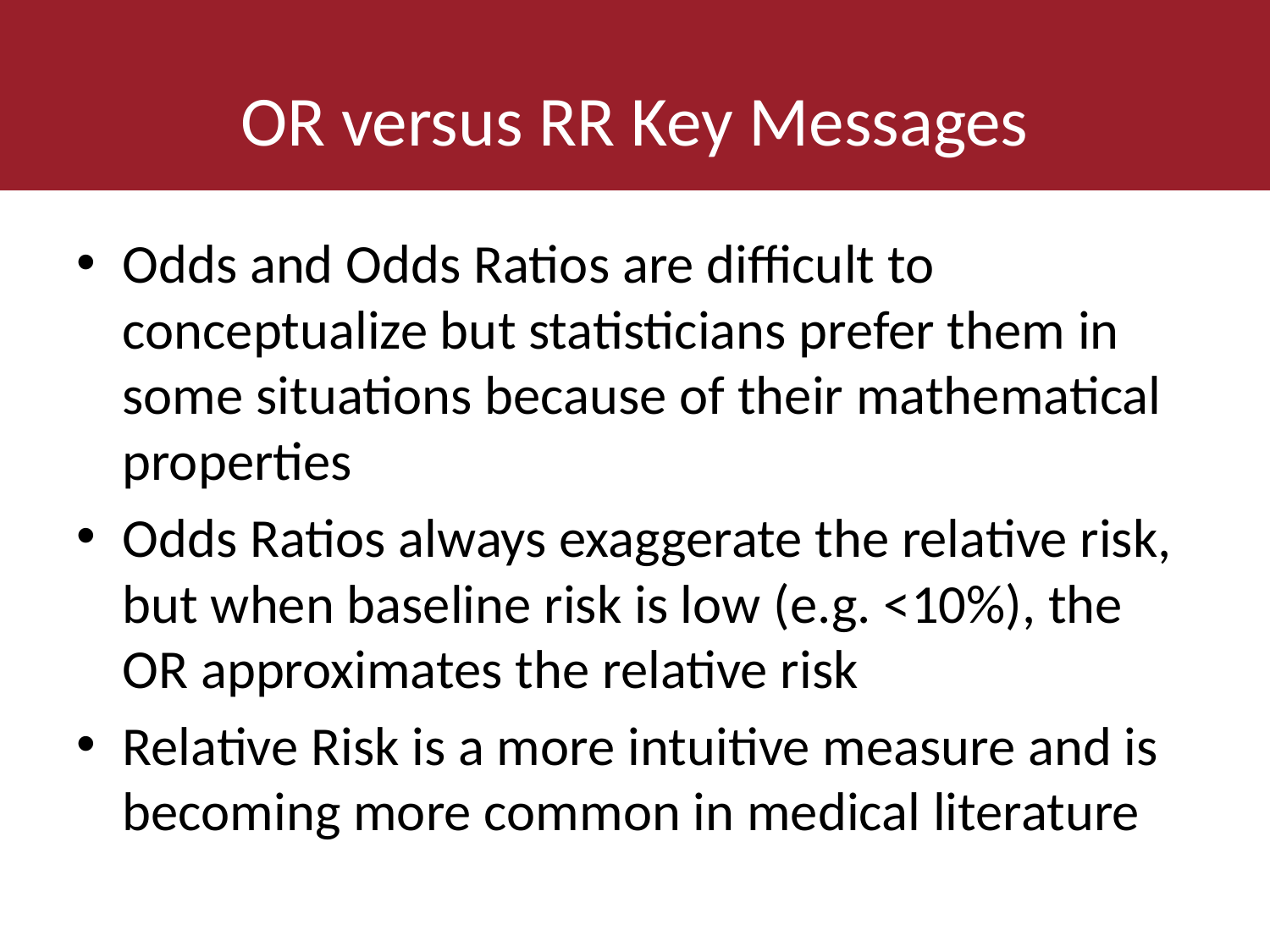

# OR versus RR Key Messages
Odds and Odds Ratios are difficult to conceptualize but statisticians prefer them in some situations because of their mathematical properties
Odds Ratios always exaggerate the relative risk, but when baseline risk is low (e.g. <10%), the OR approximates the relative risk
Relative Risk is a more intuitive measure and is becoming more common in medical literature